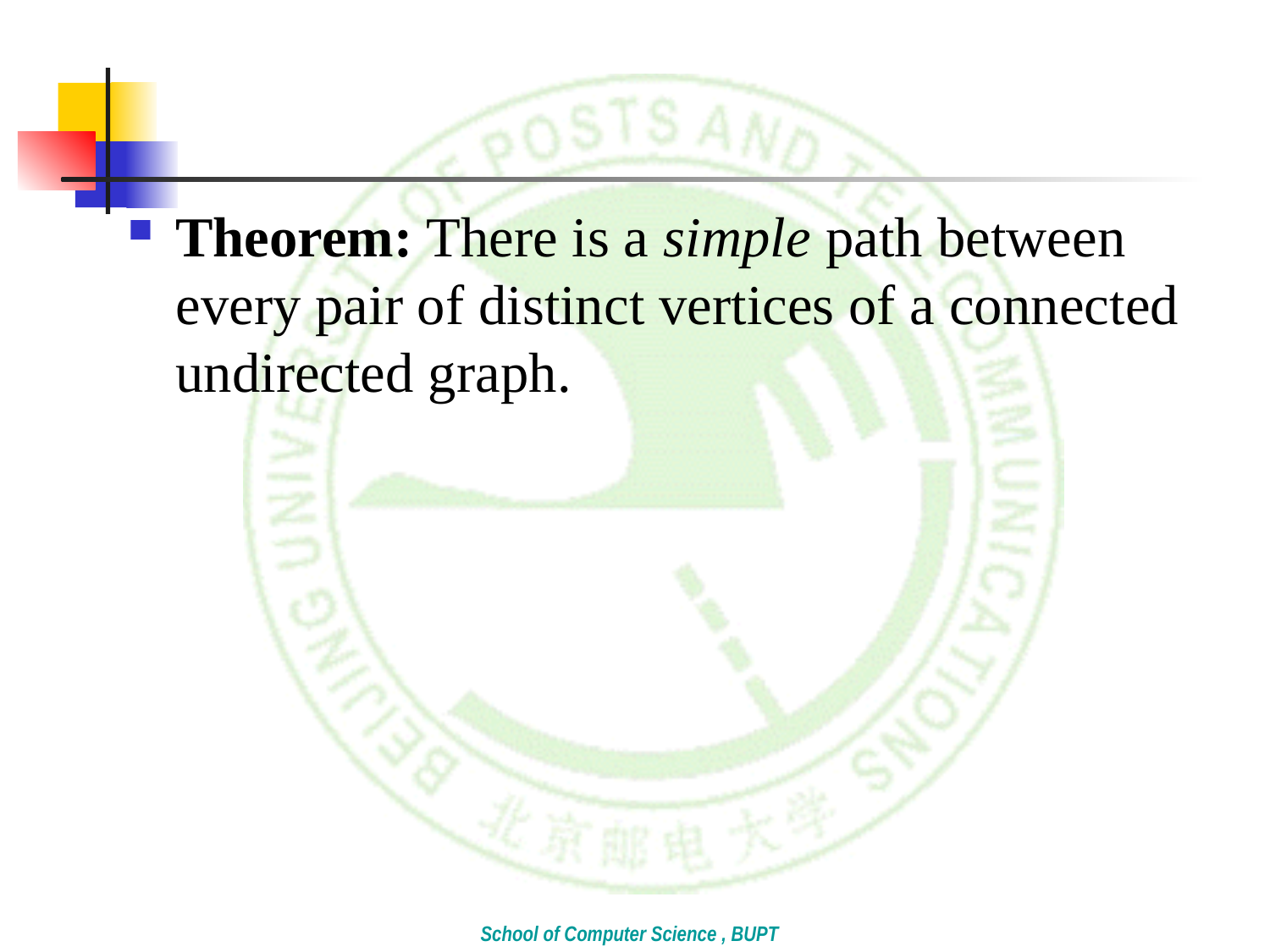

#
Theorem: There is a simple path between every pair of distinct vertices of a connected undirected graph.
School of Computer Science , BUPT